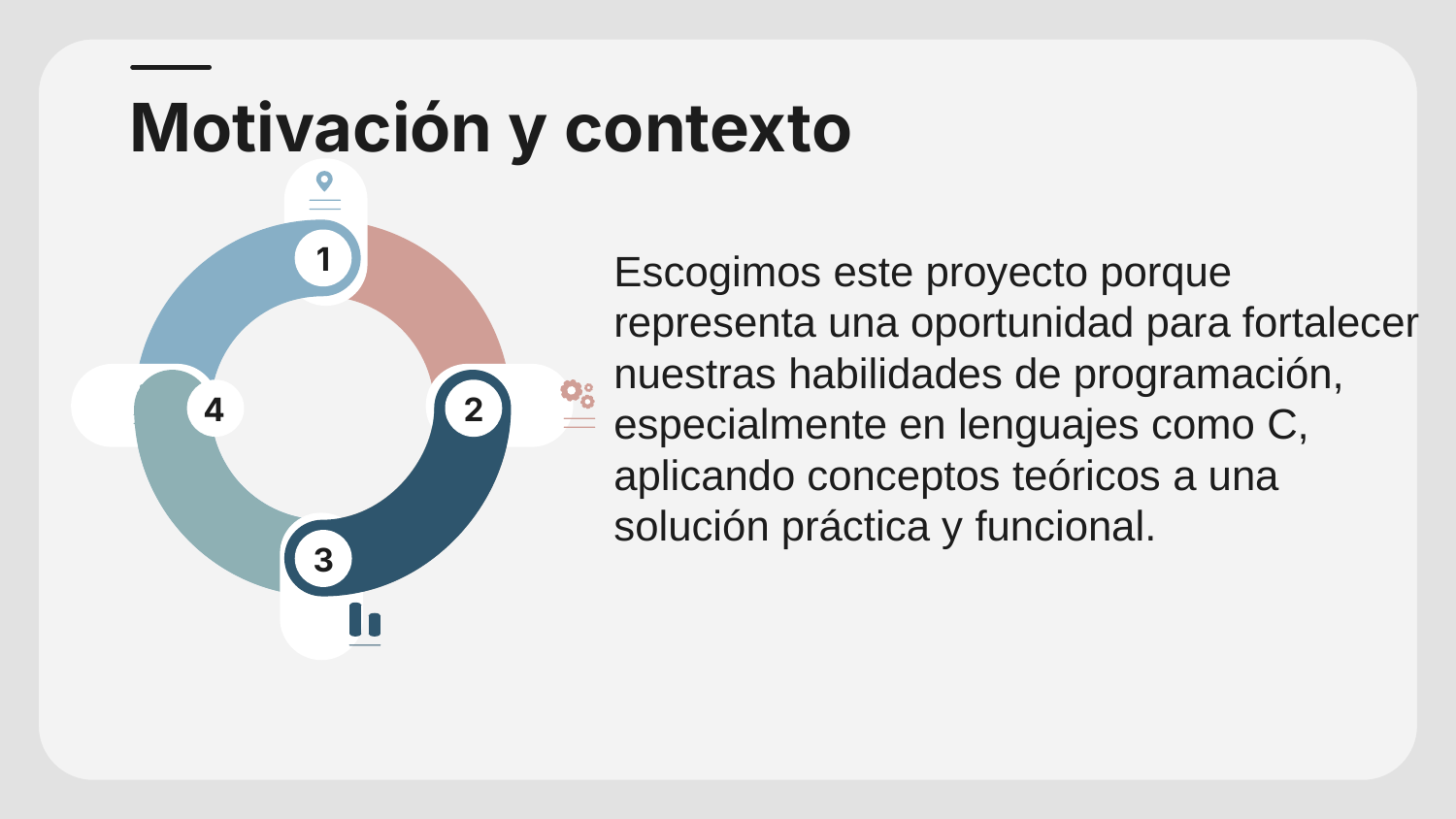

# Motivación y contexto

Escogimos este proyecto porque representa una oportunidad para fortalecer nuestras habilidades de programación, especialmente en lenguajes como C, aplicando conceptos teóricos a una solución práctica y funcional.
1

4
2

3